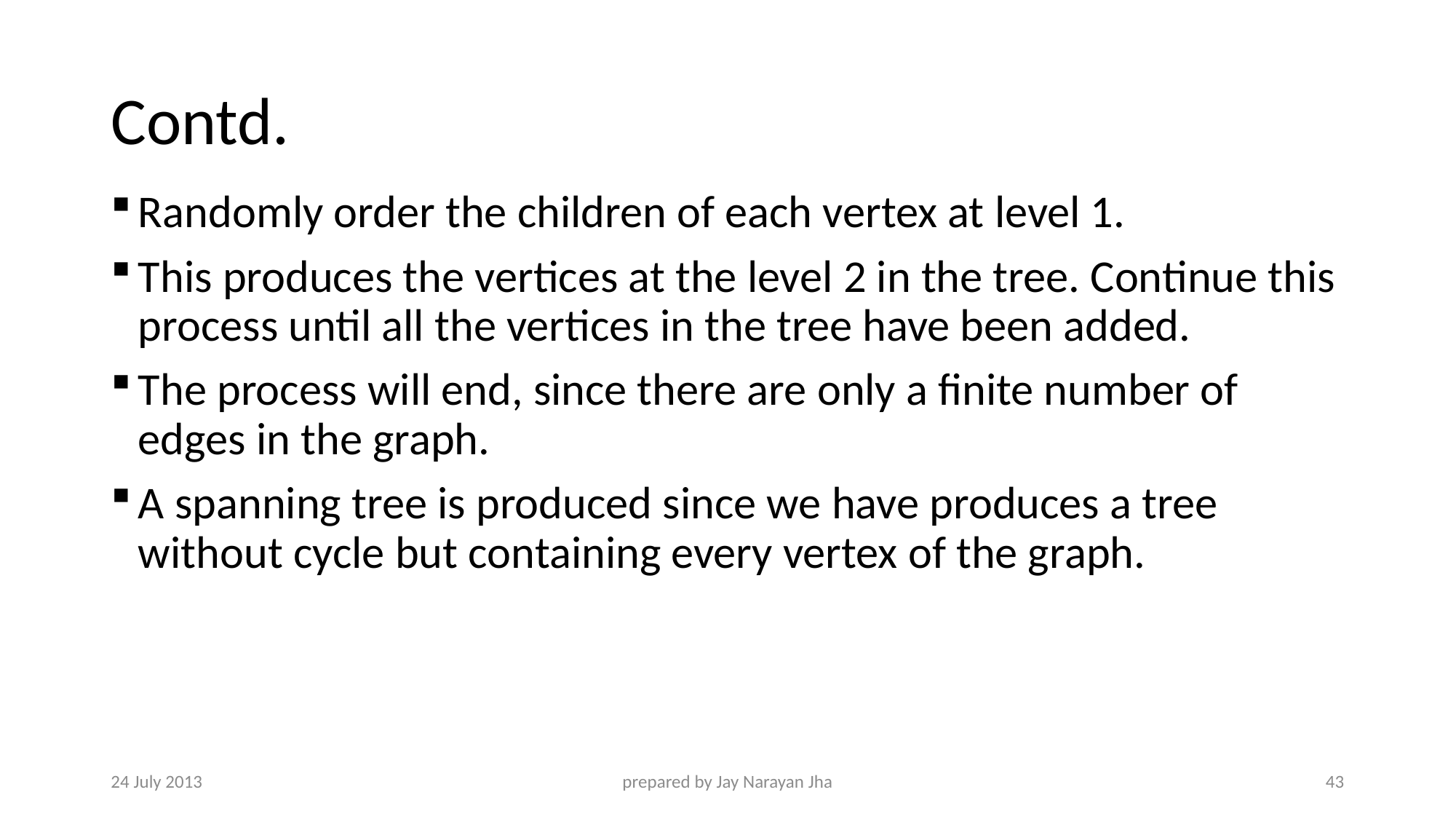

# Contd.
Randomly order the children of each vertex at level 1.
This produces the vertices at the level 2 in the tree. Continue this process until all the vertices in the tree have been added.
The process will end, since there are only a finite number of edges in the graph.
A spanning tree is produced since we have produces a tree without cycle but containing every vertex of the graph.
24 July 2013
prepared by Jay Narayan Jha
43